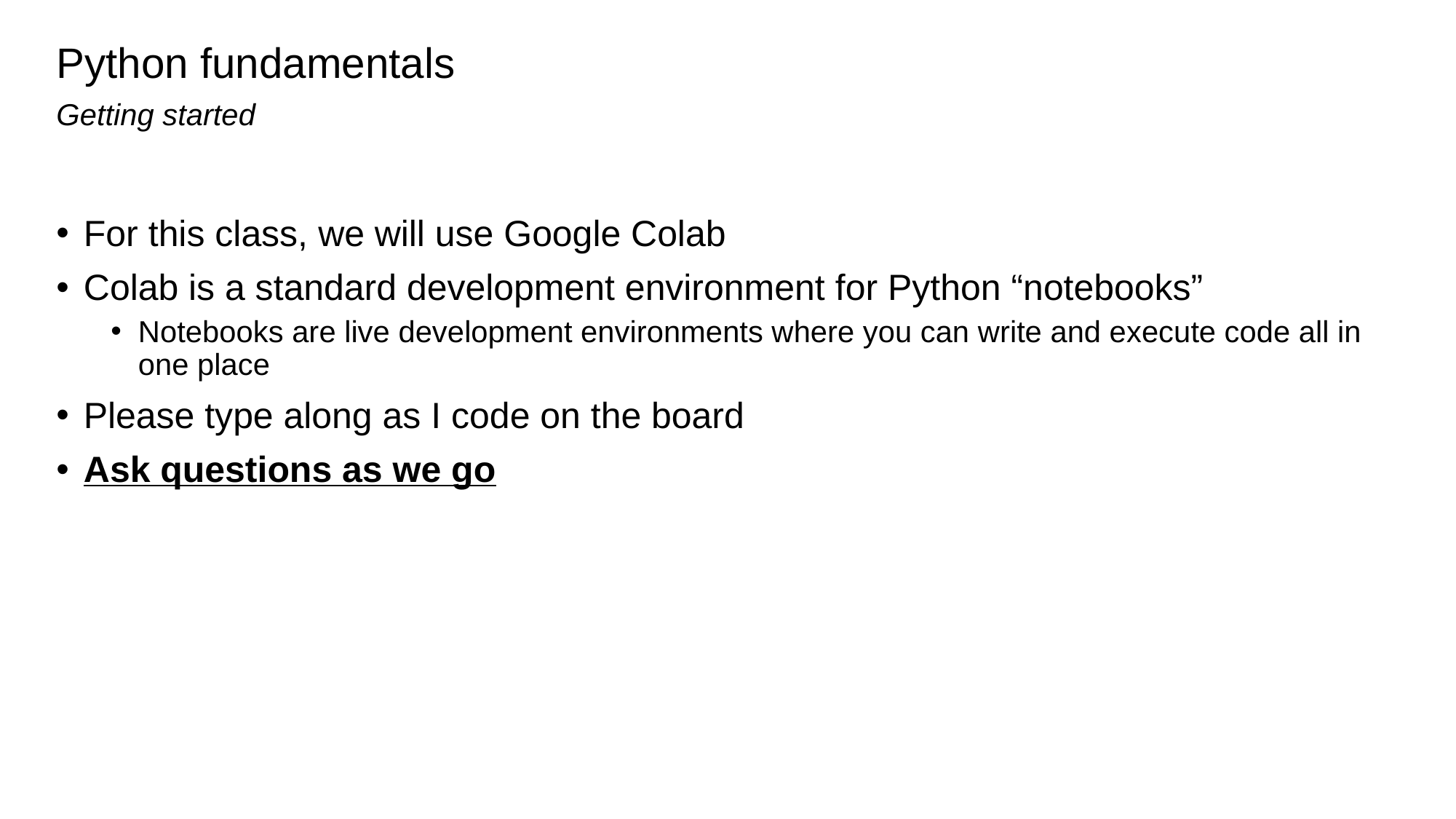

# Python fundamentals Getting started
For this class, we will use Google Colab
Colab is a standard development environment for Python “notebooks”
Notebooks are live development environments where you can write and execute code all in one place
Please type along as I code on the board
Ask questions as we go